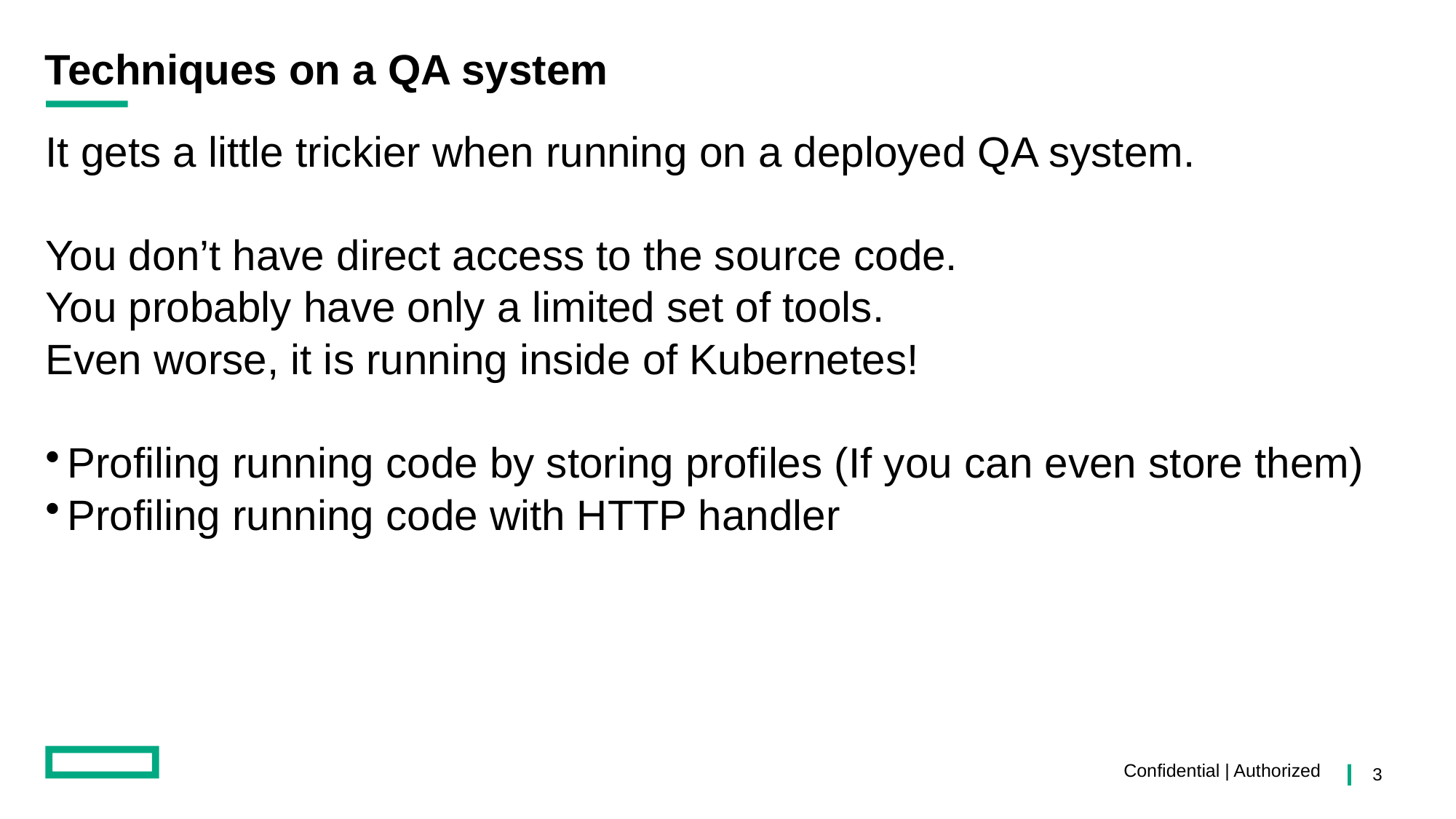

# Techniques on a QA system
It gets a little trickier when running on a deployed QA system.

You don’t have direct access to the source code.
You probably have only a limited set of tools.
Even worse, it is running inside of Kubernetes!

Profiling running code by storing profiles (If you can even store them)
Profiling running code with HTTP handler

Confidential | Authorized
3